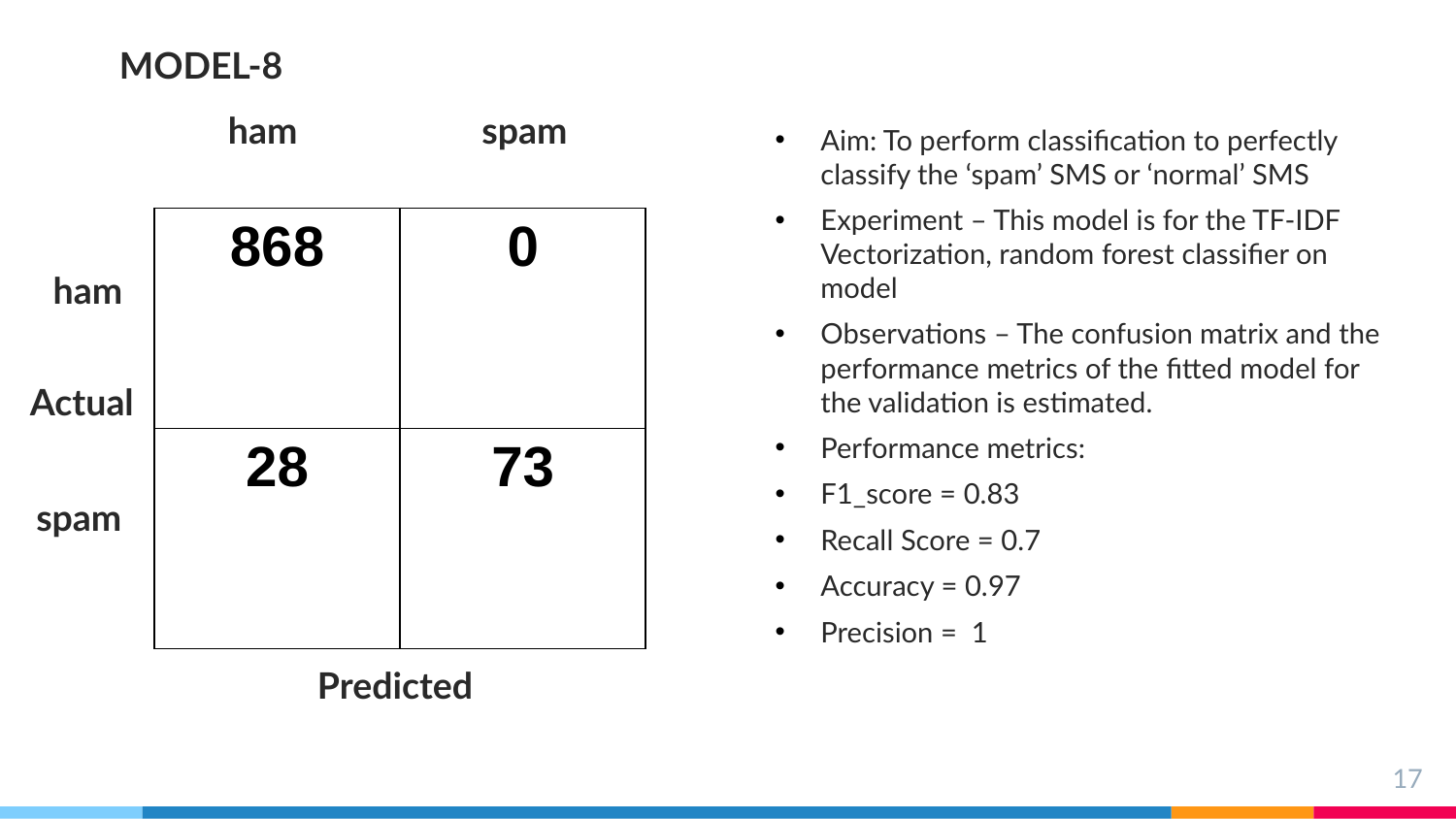

MODEL-8

ham

spam

Aim: To perform classification to perfectly classify the ‘spam’ SMS or ‘normal’ SMS
Experiment – This model is for the TF-IDF Vectorization, random forest classifier on  model
Observations – The confusion matrix and the performance metrics of the fitted model for the validation is estimated.
Performance metrics:
F1_score = 0.83
Recall Score = 0.7
Accuracy = 0.97
Precision =  1

| 868 | 0 |
| --- | --- |
| 28 | 73 |
ham

Actual

spam

Predicted

17